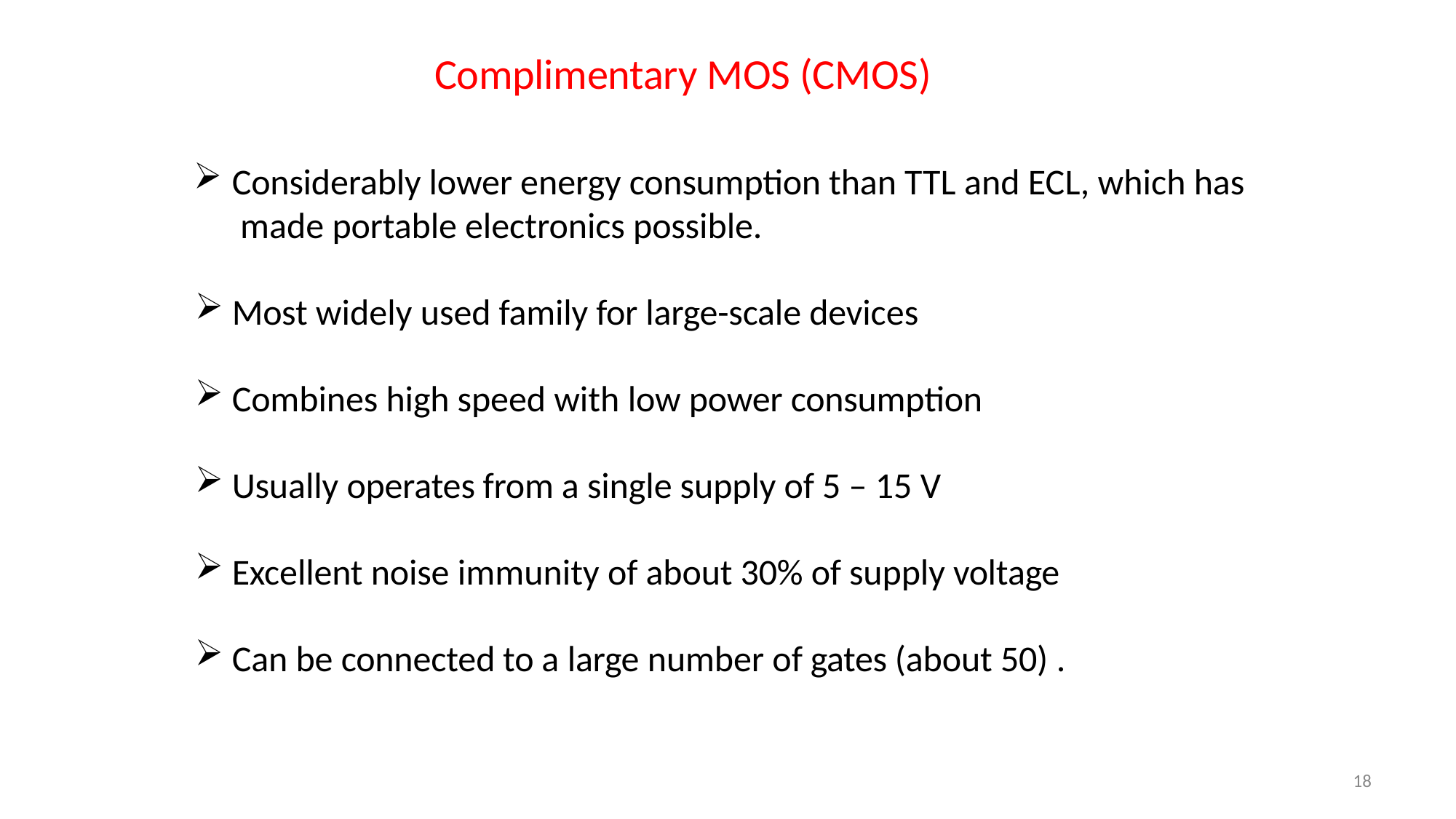

# Complimentary MOS (CMOS)
Considerably lower energy consumption than TTL and ECL, which has  made portable electronics possible.

Most widely used family for large-scale devices

Combines high speed with low power consumption

Usually operates from a single supply of 5 – 15 V

Excellent noise immunity of about 30% of supply voltage

Can be connected to a large number of gates (about 50) .
18